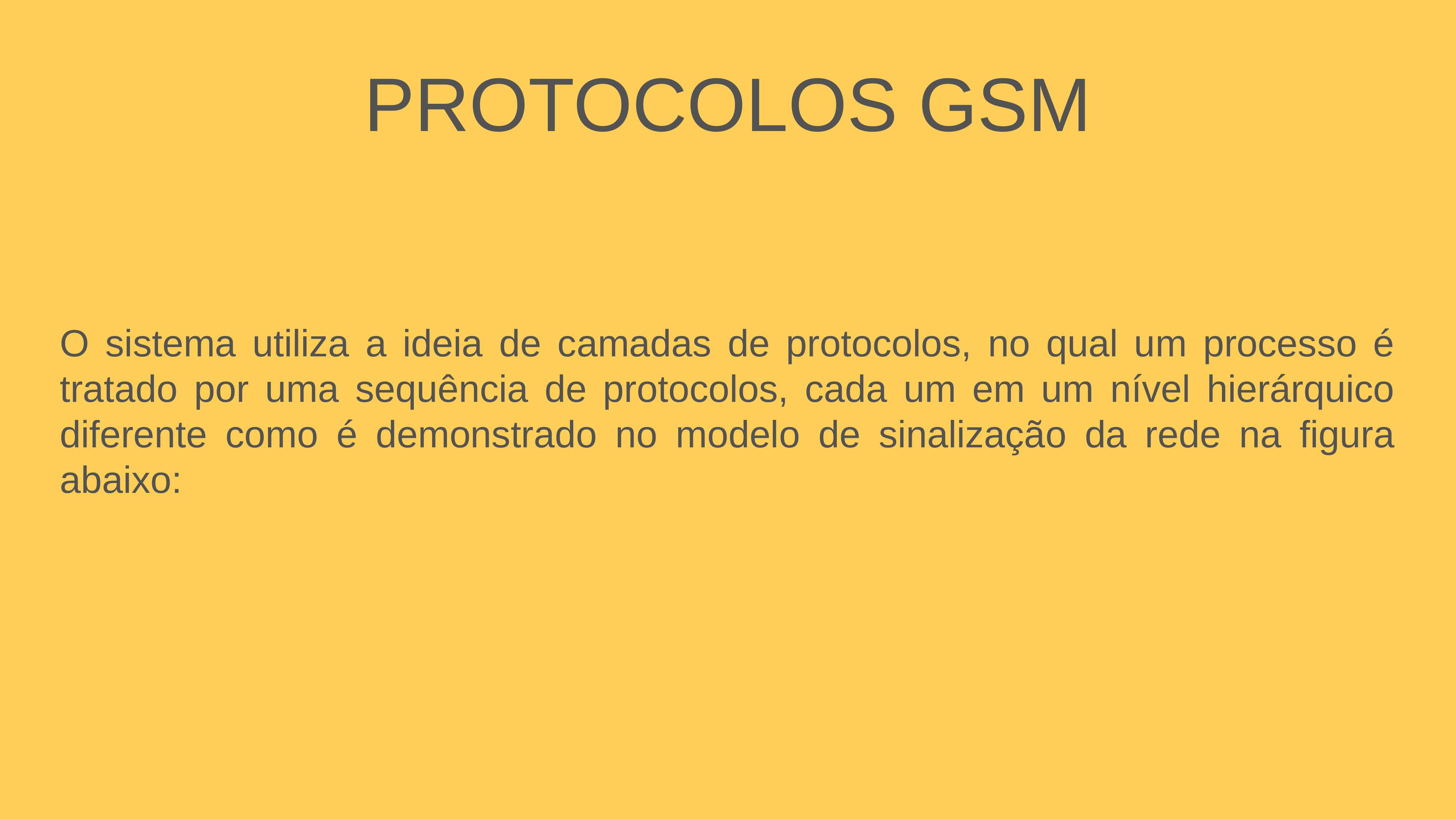

Protocolos GSM
O sistema utiliza a ideia de camadas de protocolos, no qual um processo é tratado por uma sequência de protocolos, cada um em um nível hierárquico diferente como é demonstrado no modelo de sinalização da rede na figura abaixo: